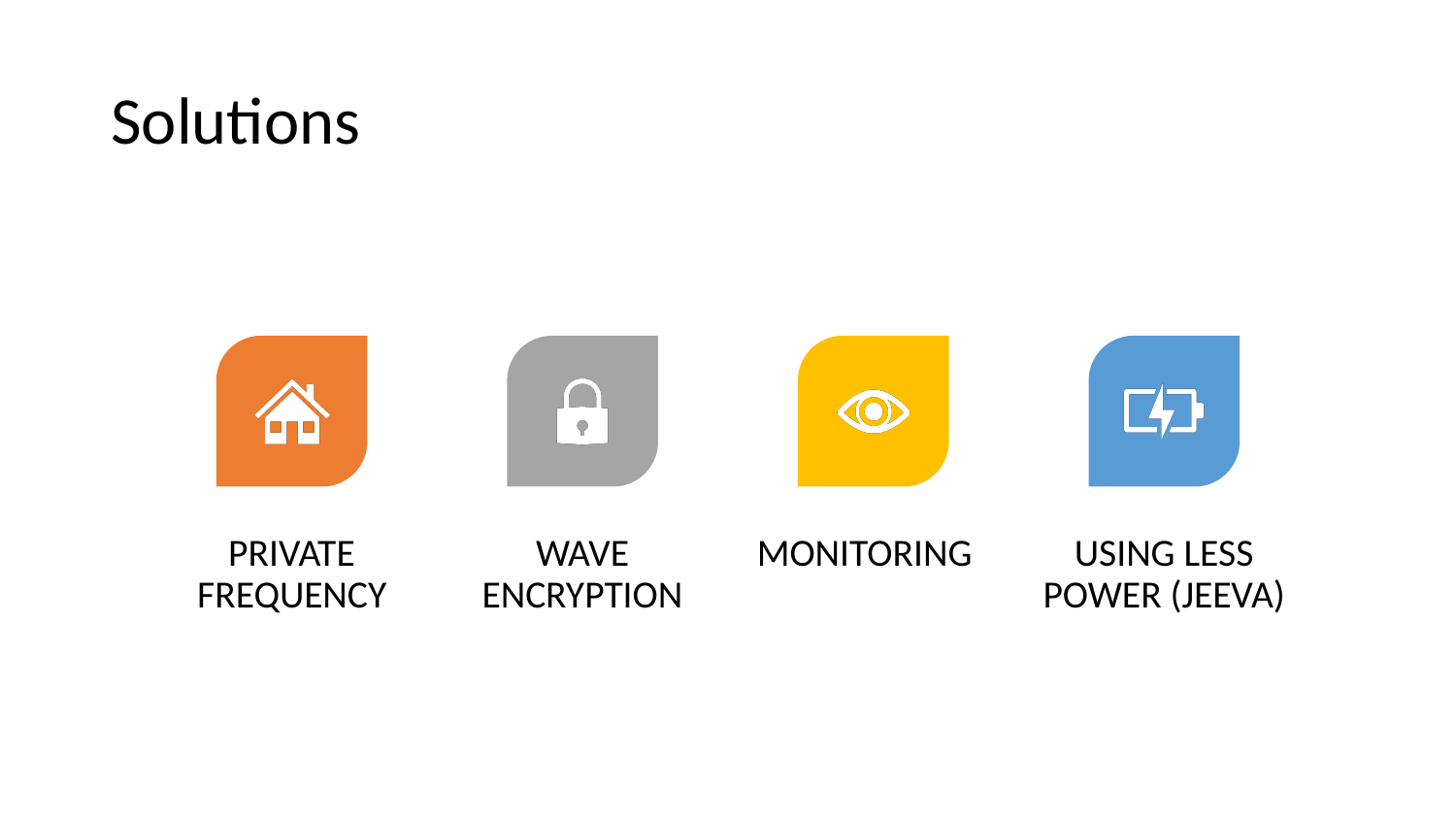

# Solutions

PRIVATE FREQUENCY

WAVE ENCRYPTION

MONITORING

USING LESS POWER (JEEVA)